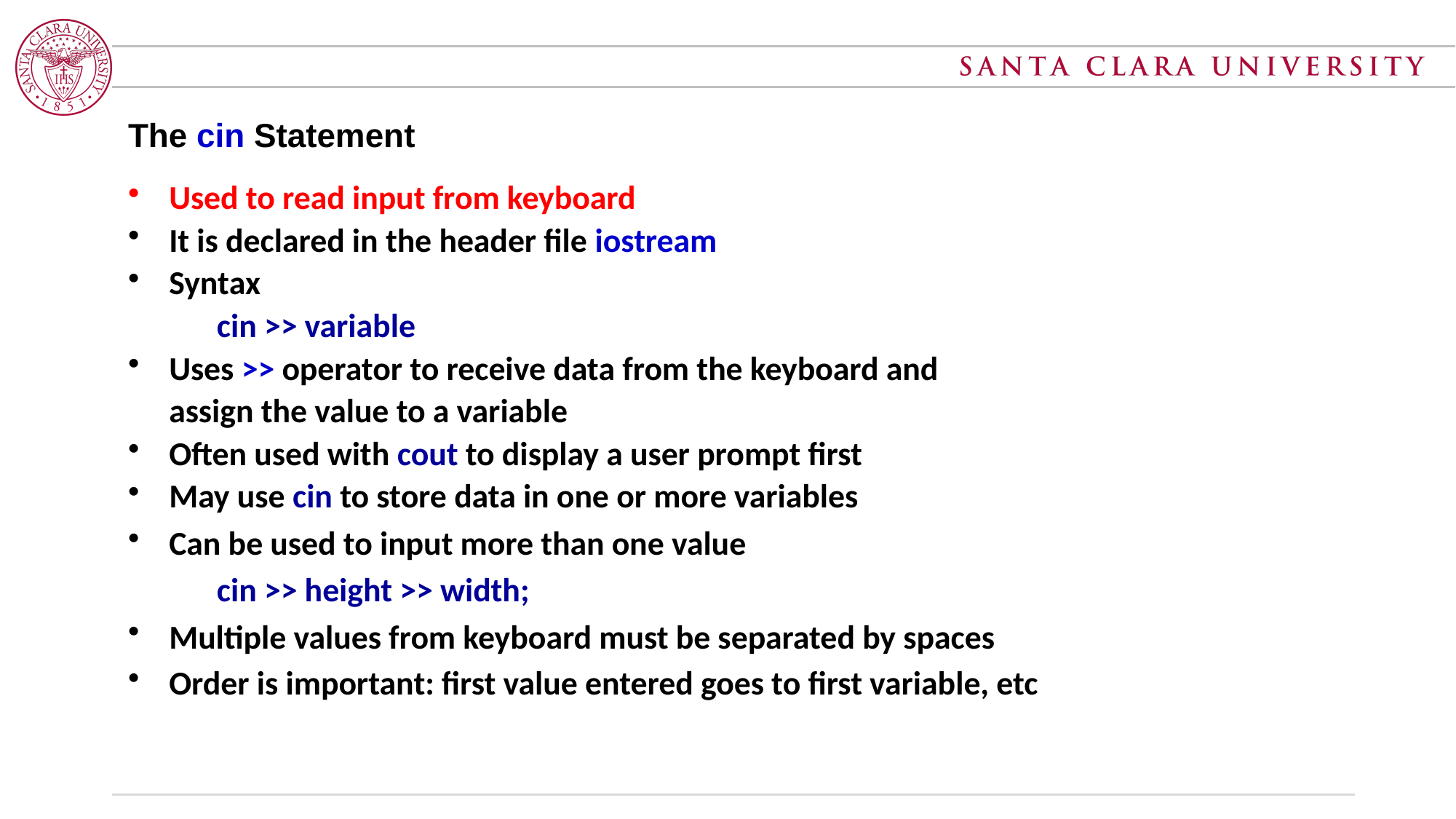

The cin Statement
Used to read input from keyboard
It is declared in the header file iostream
Syntax
	cin >> variable
Uses >> operator to receive data from the keyboard and
	assign the value to a variable
Often used with cout to display a user prompt first
May use cin to store data in one or more variables
Can be used to input more than one value
	cin >> height >> width;
Multiple values from keyboard must be separated by spaces
Order is important: first value entered goes to first variable, etc